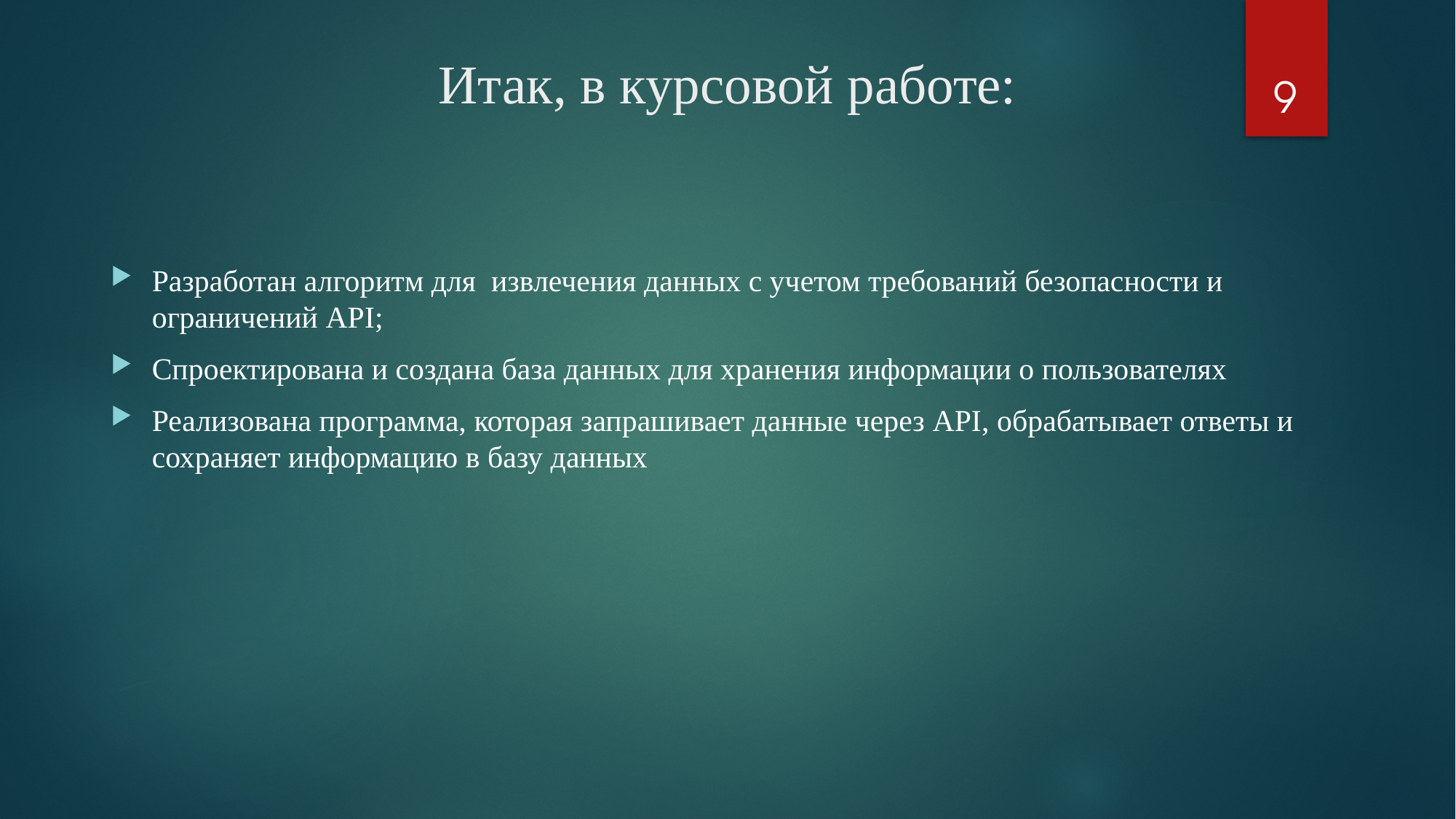

9
# Итак, в курсовой работе:
Разработан алгоритм для  извлечения данных с учетом требований безопасности и ограничений API;
Спроектирована и создана база данных для хранения информации о пользователях
Реализована программа, которая запрашивает данные через API, обрабатывает ответы и сохраняет информацию в базу данных